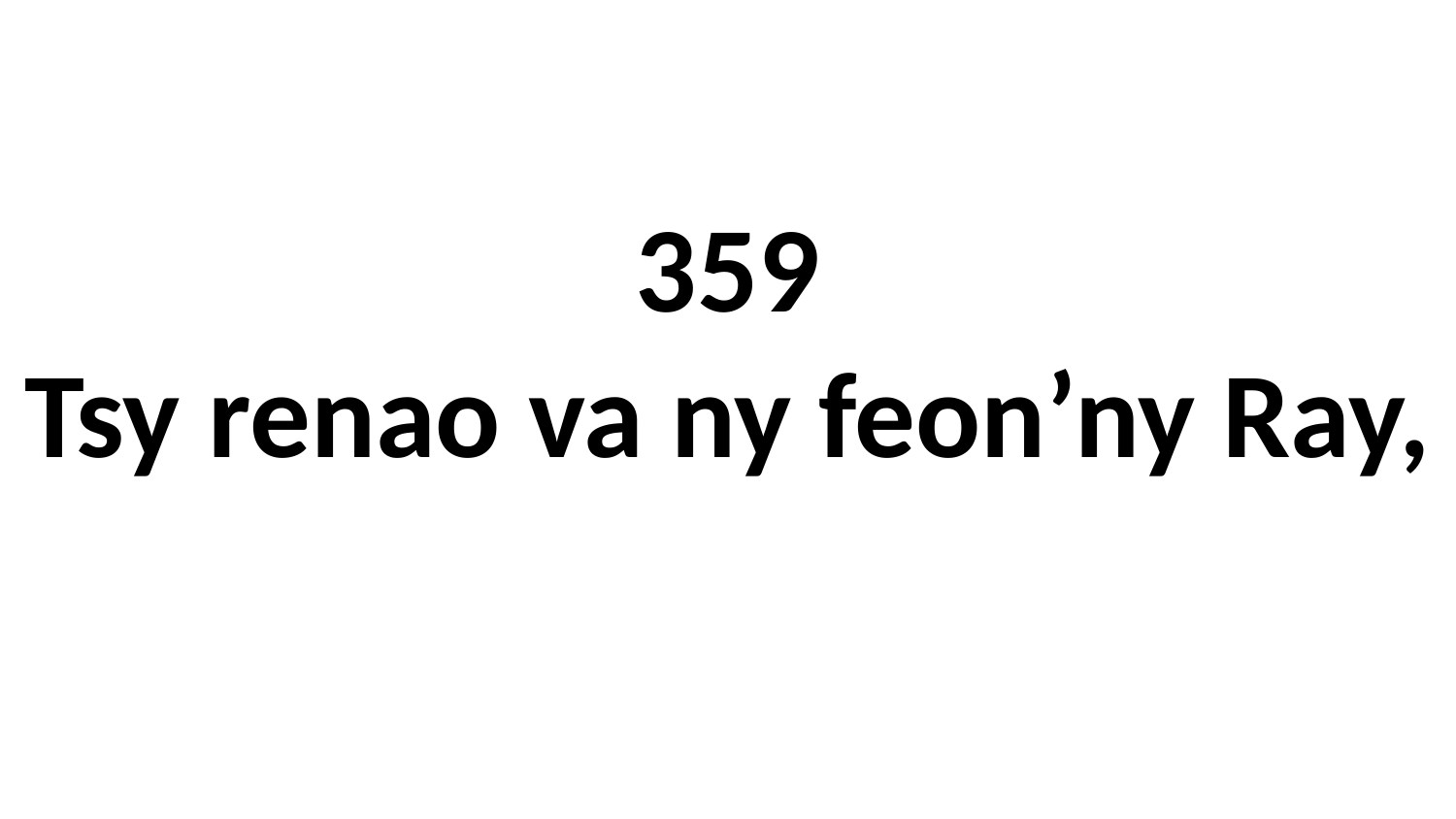

# 359 Tsy renao va ny feon’ny Ray,